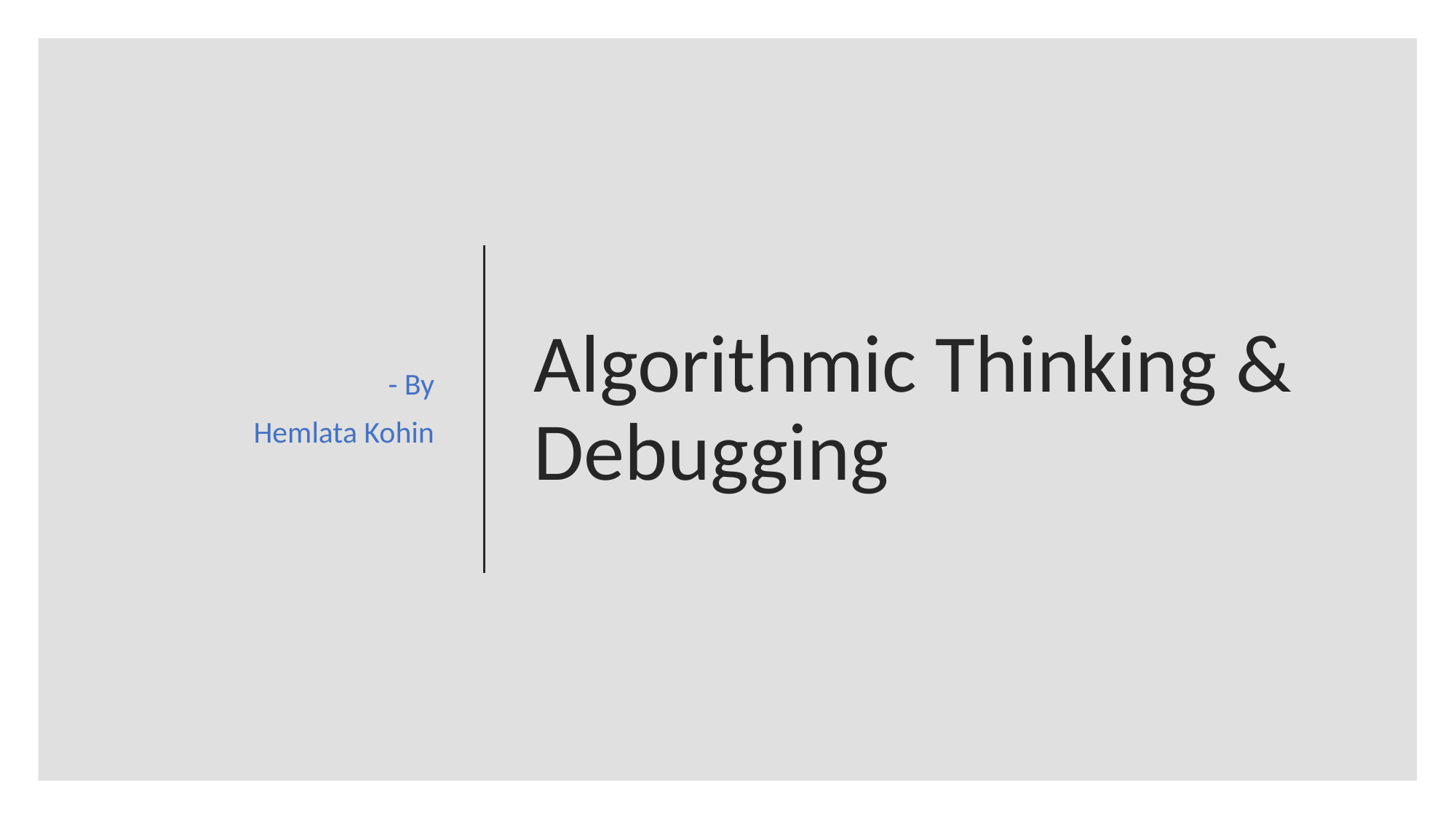

- By
 Hemlata Kohin
# Algorithmic Thinking & Debugging